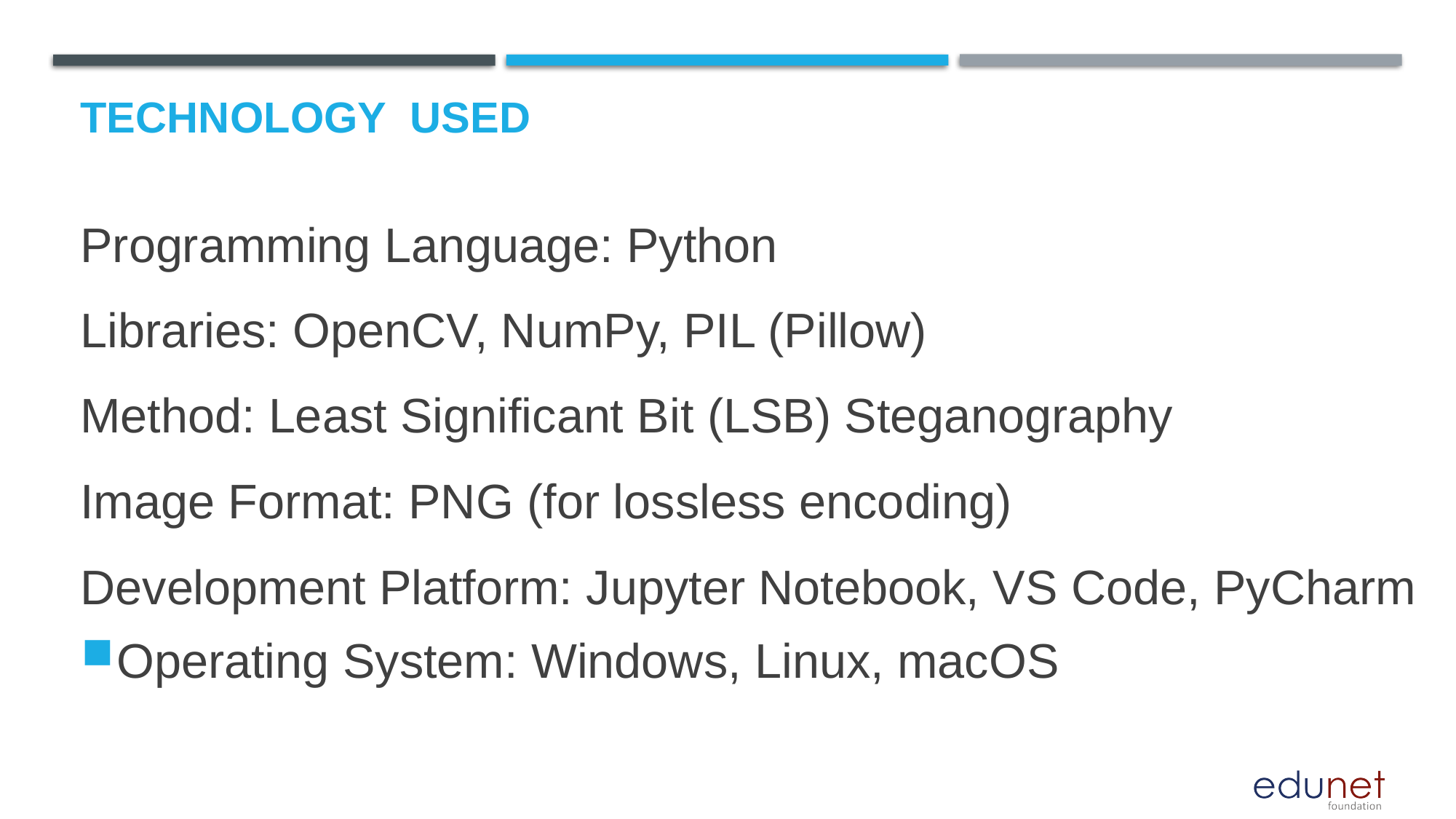

# Technology  used
Programming Language: Python
Libraries: OpenCV, NumPy, PIL (Pillow)
Method: Least Significant Bit (LSB) Steganography
Image Format: PNG (for lossless encoding)
Development Platform: Jupyter Notebook, VS Code, PyCharm
Operating System: Windows, Linux, macOS